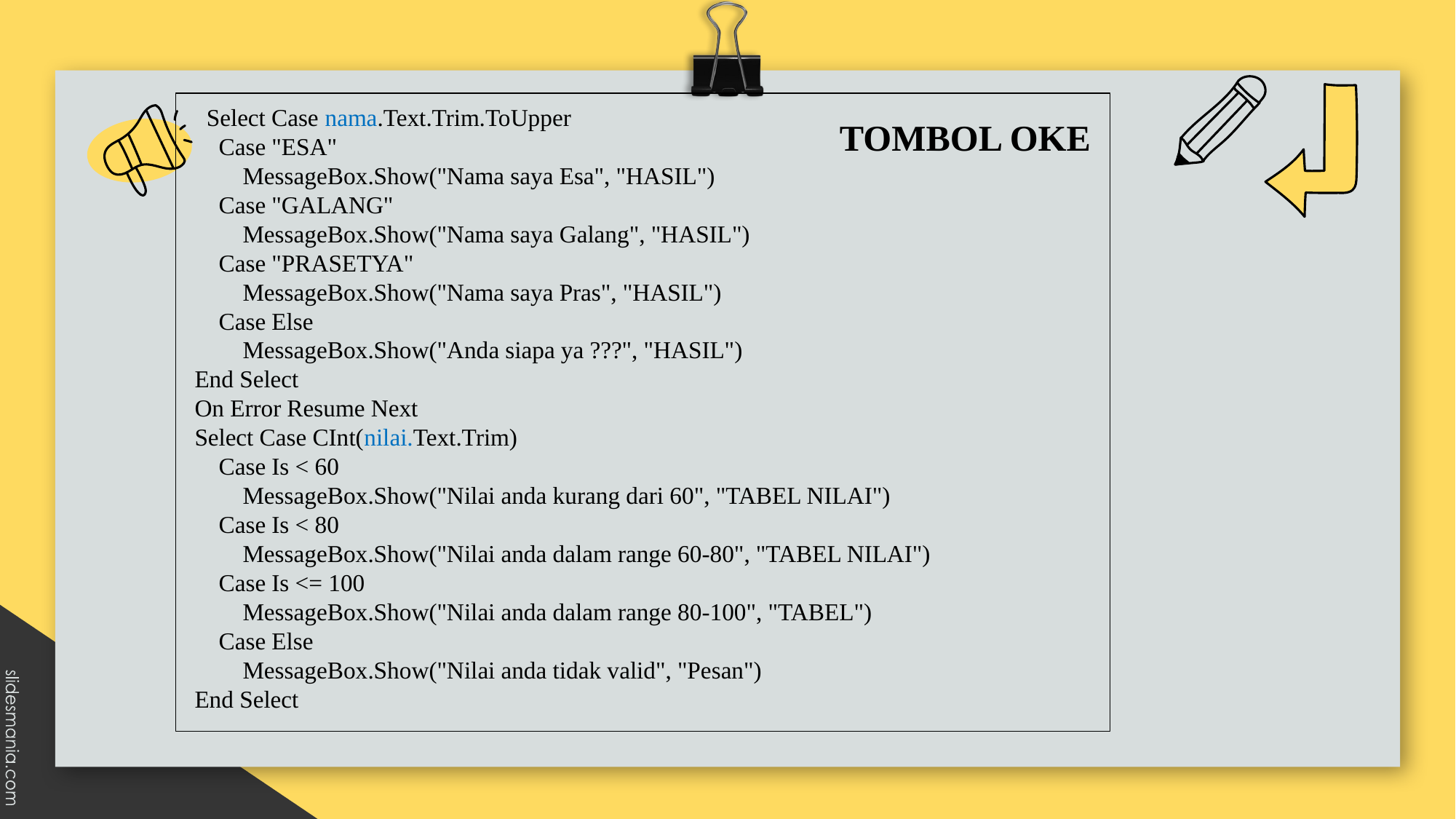

Select Case nama.Text.Trim.ToUpper
            Case "ESA"
                MessageBox.Show("Nama saya Esa", "HASIL")
            Case "GALANG"
                MessageBox.Show("Nama saya Galang", "HASIL")
            Case "PRASETYA"
                MessageBox.Show("Nama saya Pras", "HASIL")
            Case Else
                MessageBox.Show("Anda siapa ya ???", "HASIL")
        End Select
        On Error Resume Next
        Select Case CInt(nilai.Text.Trim)
            Case Is < 60
                MessageBox.Show("Nilai anda kurang dari 60", "TABEL NILAI")
            Case Is < 80
                MessageBox.Show("Nilai anda dalam range 60-80", "TABEL NILAI")
            Case Is <= 100
                MessageBox.Show("Nilai anda dalam range 80-100", "TABEL")
            Case Else
                MessageBox.Show("Nilai anda tidak valid", "Pesan")
        End Select

TOMBOL OKE